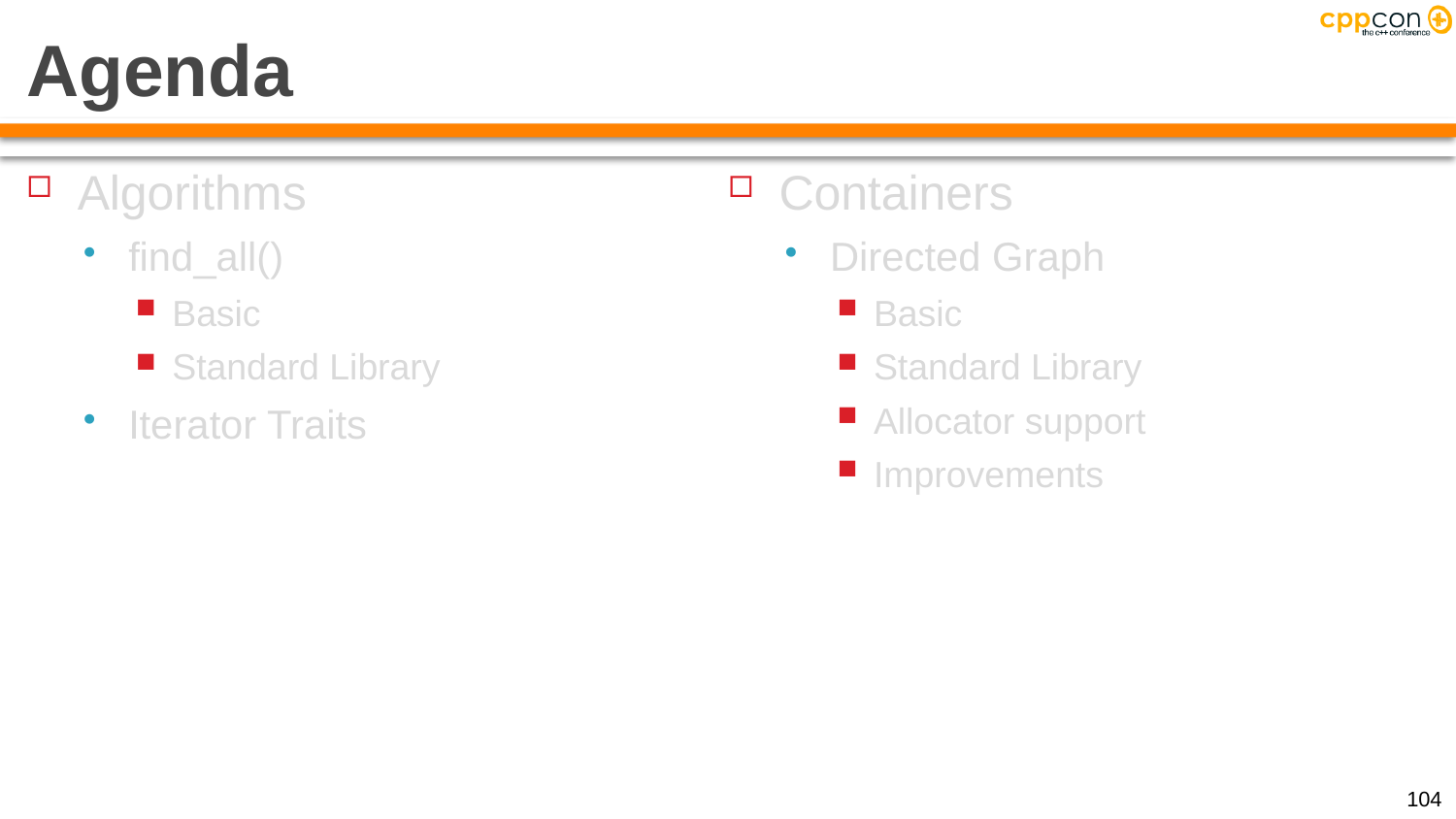

# Agenda
Algorithms
find_all()
Basic
Standard Library
Iterator Traits

Containers
Directed Graph
Basic
Standard Library
Allocator support
Improvements